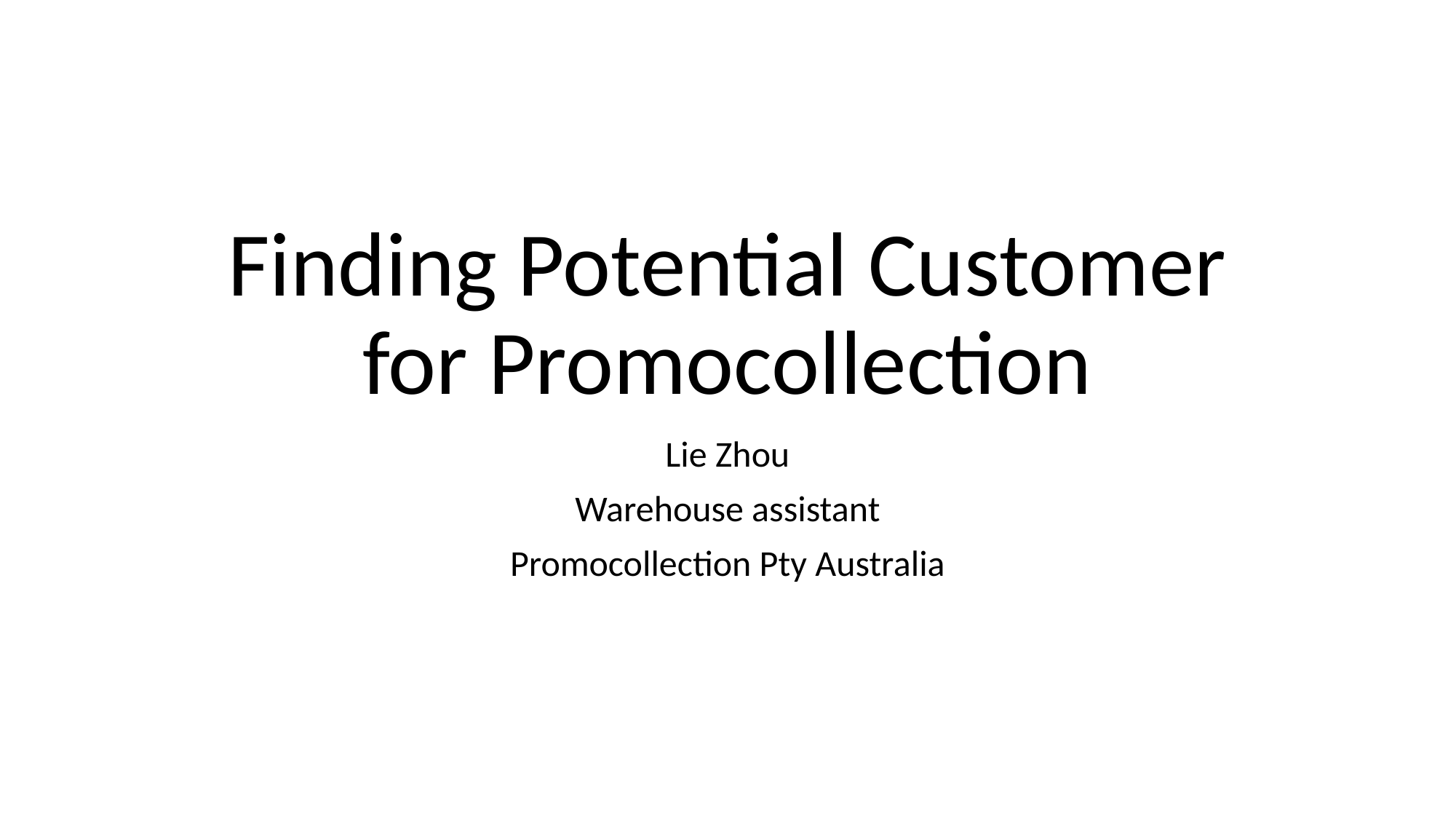

# Finding Potential Customer for Promocollection
Lie Zhou
Warehouse assistant
Promocollection Pty Australia